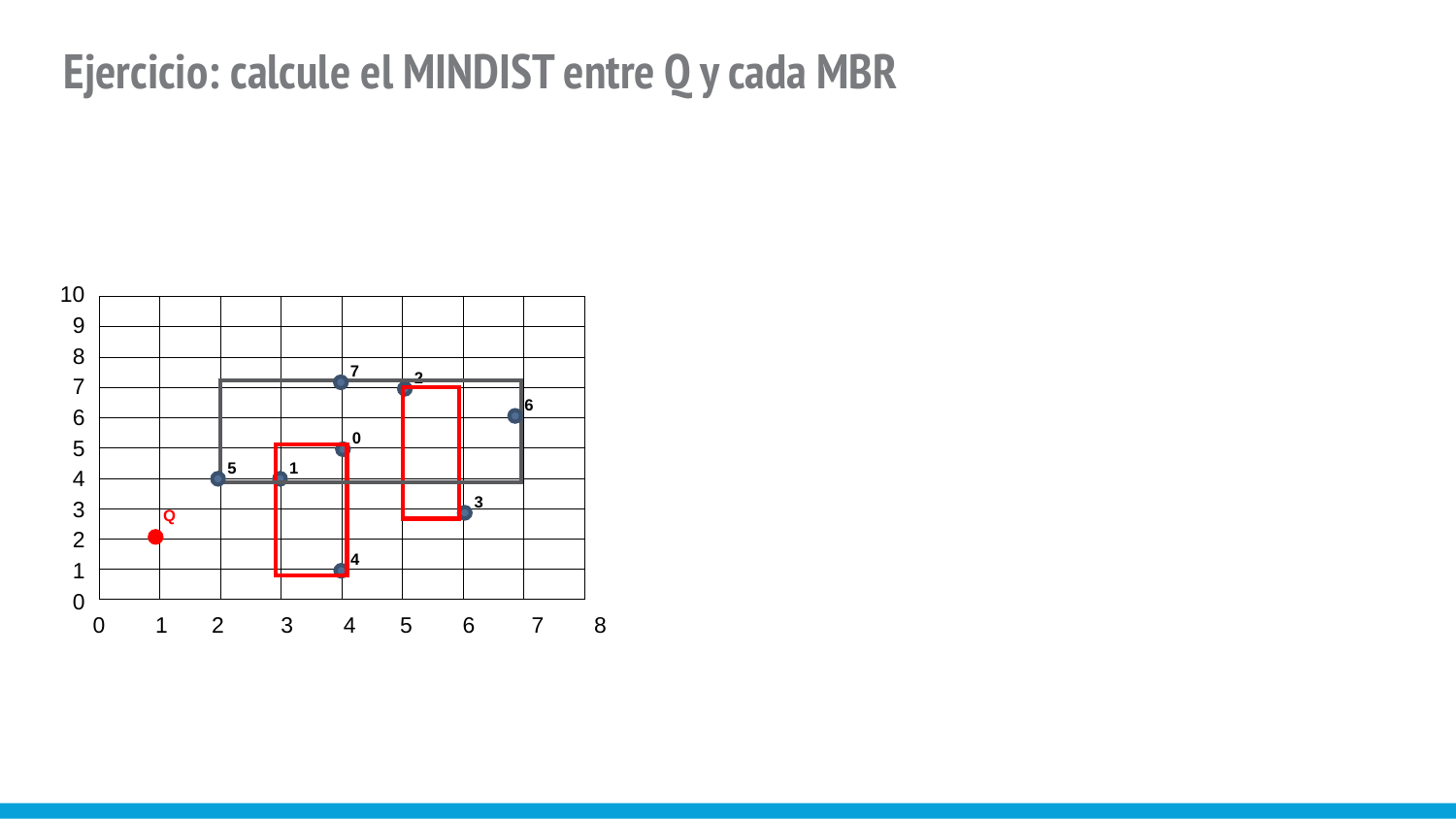

Ejercicio: calcule el MINDIST entre Q y cada MBR
10
9
8
7
6
5
4
3
2
1
0
|  |  |  |  |  |  |  |  |
| --- | --- | --- | --- | --- | --- | --- | --- |
|  |  |  |  |  |  |  |  |
|  |  |  |  |  |  |  |  |
|  |  |  |  |  |  |  |  |
|  |  |  |  |  |  |  |  |
|  |  |  |  |  |  |  |  |
|  |  |  |  |  |  |  |  |
|  |  |  |  |  |  |  |  |
|  |  |  |  |  |  |  |  |
|  |  |  |  |  |  |  |  |
7

2

6

0

1

5

3

Q

4

0        1       2         3        4       5        6         7        8